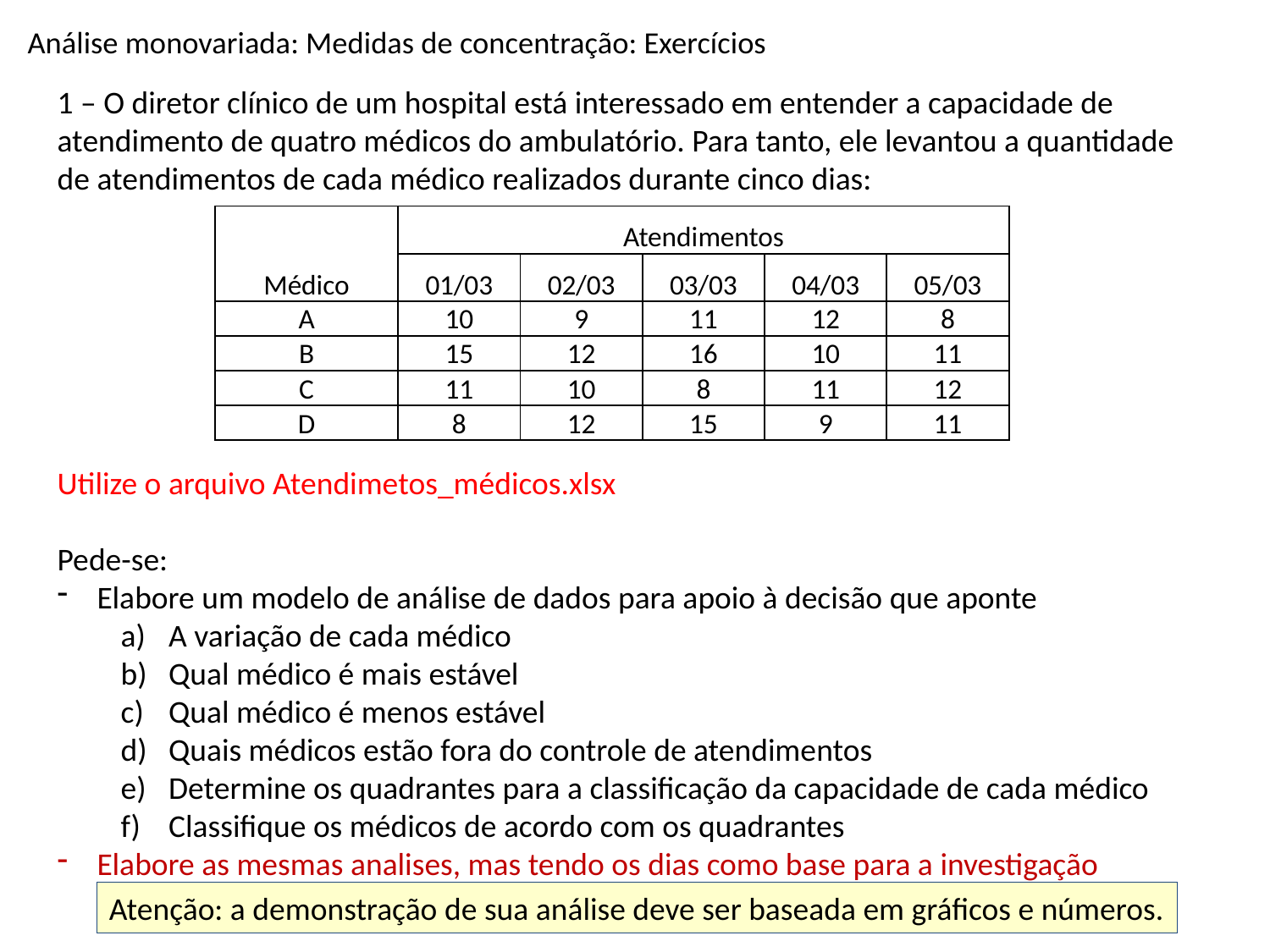

# Análise monovariada: Medidas de concentração: Exercícios
1 – O diretor clínico de um hospital está interessado em entender a capacidade de atendimento de quatro médicos do ambulatório. Para tanto, ele levantou a quantidade de atendimentos de cada médico realizados durante cinco dias:

Utilize o arquivo Atendimetos_médicos.xlsx

Pede-se:
Elabore um modelo de análise de dados para apoio à decisão que aponte
A variação de cada médico
Qual médico é mais estável
Qual médico é menos estável
Quais médicos estão fora do controle de atendimentos
Determine os quadrantes para a classificação da capacidade de cada médico
Classifique os médicos de acordo com os quadrantes
Elabore as mesmas analises, mas tendo os dias como base para a investigação

| Médico | Atendimentos |  |  |  |  |
| --- | --- | --- | --- | --- | --- |
|  | 01/03 | 02/03 | 03/03 | 04/03 | 05/03 |
| A | 10 | 9 | 11 | 12 | 8 |
| B | 15 | 12 | 16 | 10 | 11 |
| C | 11 | 10 | 8 | 11 | 12 |
| D | 8 | 12 | 15 | 9 | 11 |
Atenção: a demonstração de sua análise deve ser baseada em gráficos e números.